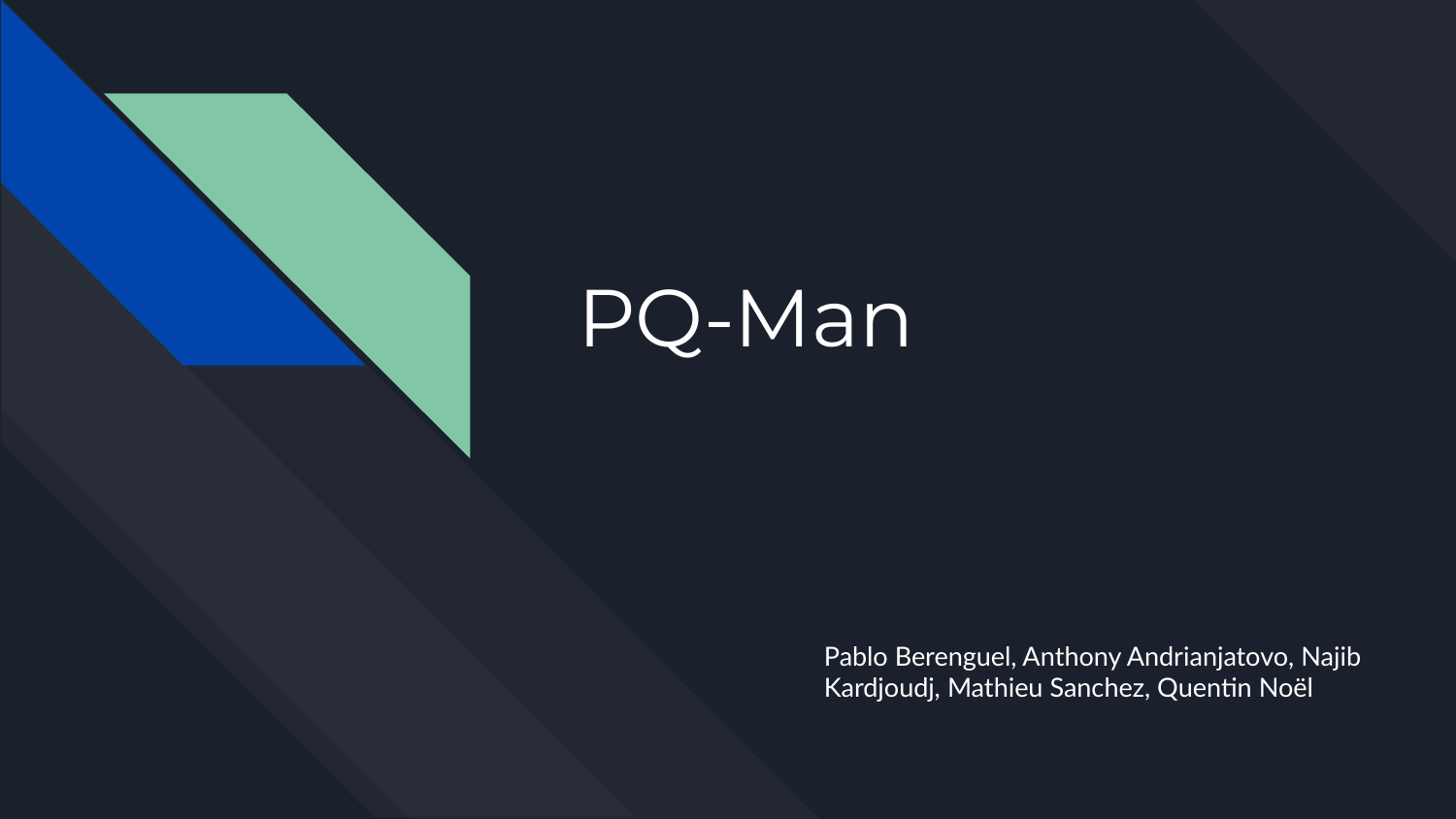

# PQ-Man
Pablo Berenguel, Anthony Andrianjatovo, Najib Kardjoudj, Mathieu Sanchez, Quentin Noël